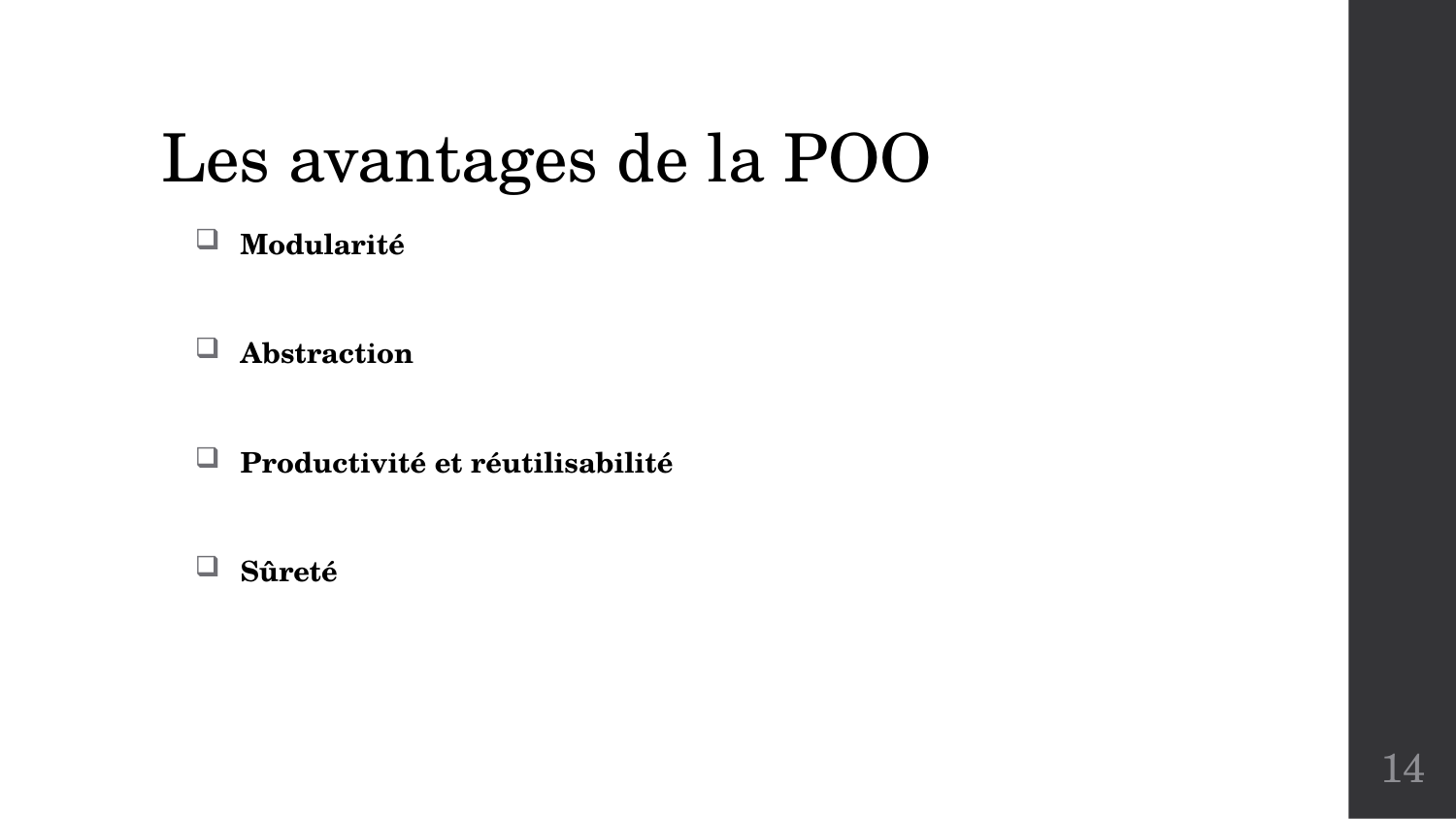

# Les avantages de la POO
Modularité

Abstraction

Productivité et réutilisabilité

Sûreté
14